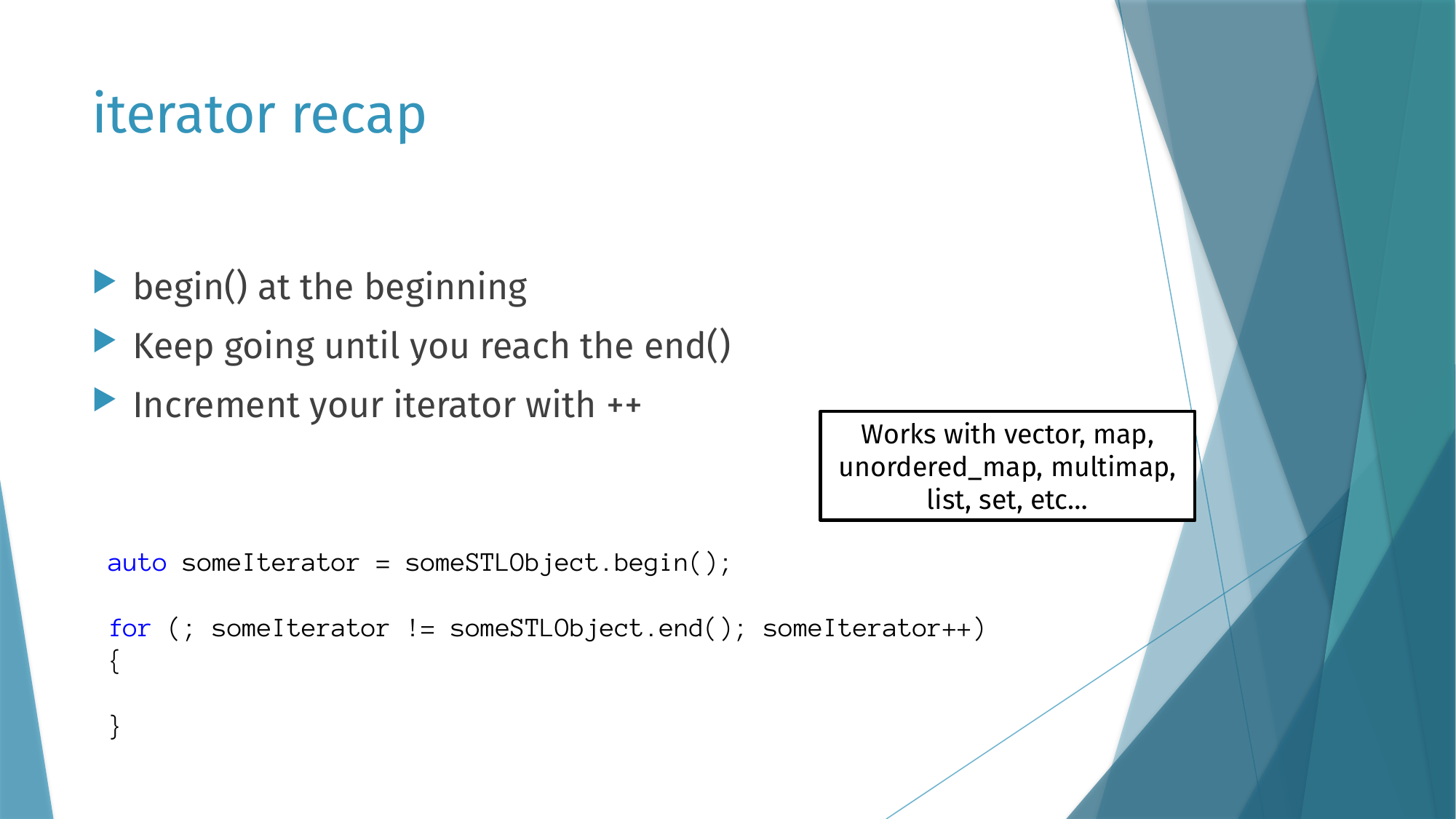

# iterator recap
begin() at the beginning
Keep going until you reach the end()
Increment your iterator with ++
Works with vector, map, unordered_map, multimap, list, set, etc…
auto someIterator = someSTLObject.begin();

for (; someIterator != someSTLObject.end(); someIterator++)
{

}